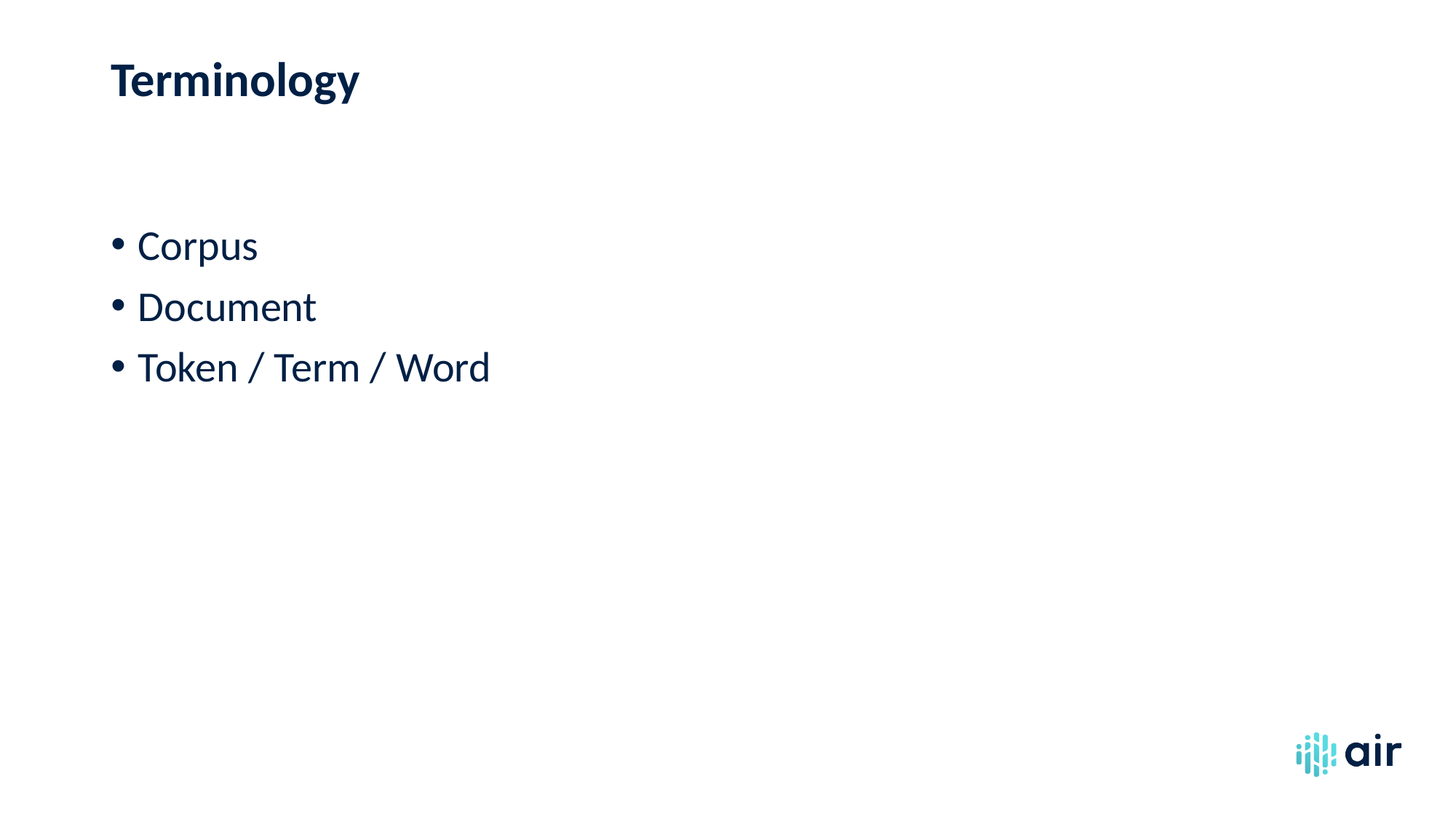

# Terminology
Corpus
Document
Token / Term / Word